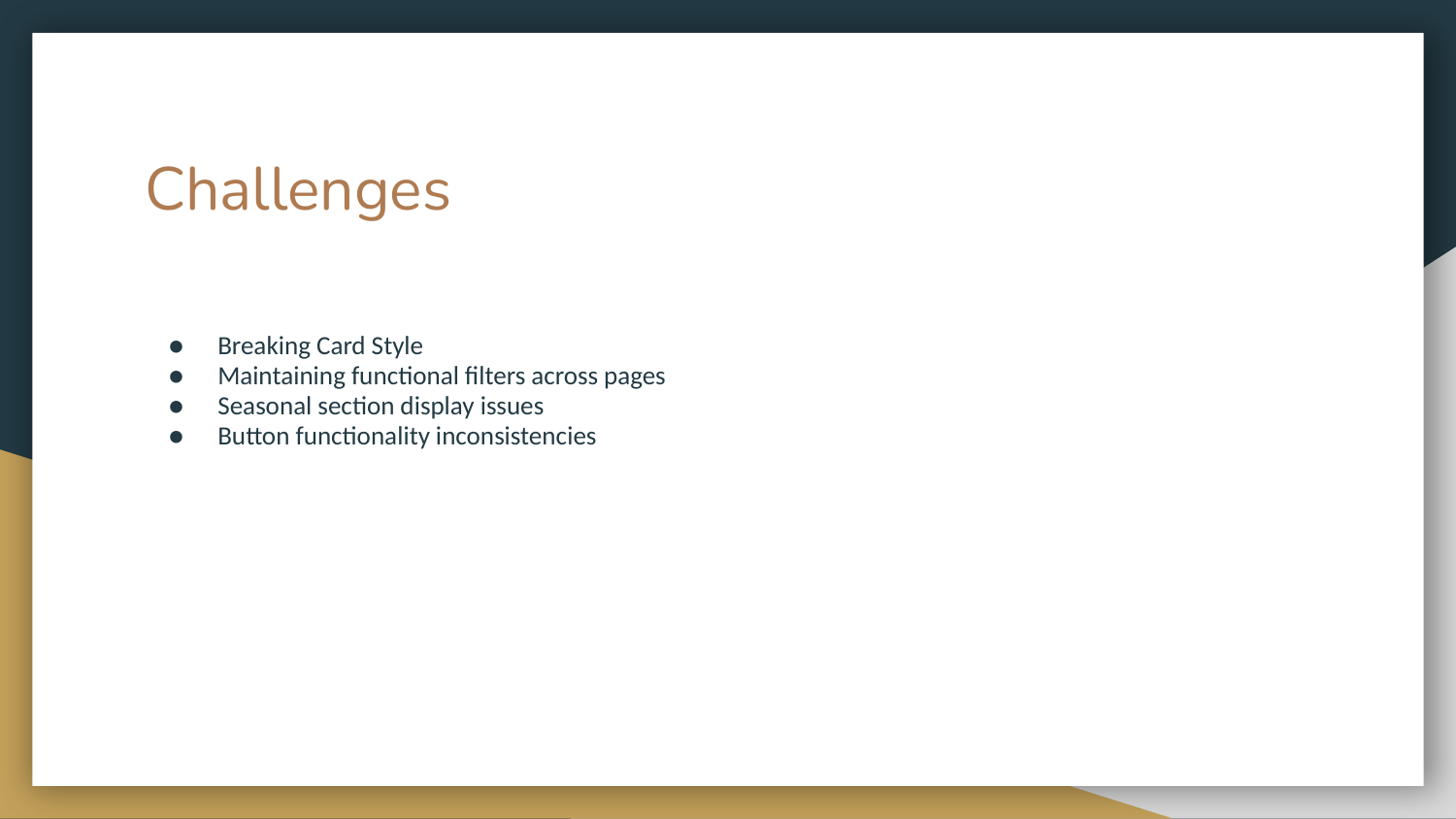

# Challenges
Breaking Card Style
Maintaining functional filters across pages
Seasonal section display issues
Button functionality inconsistencies